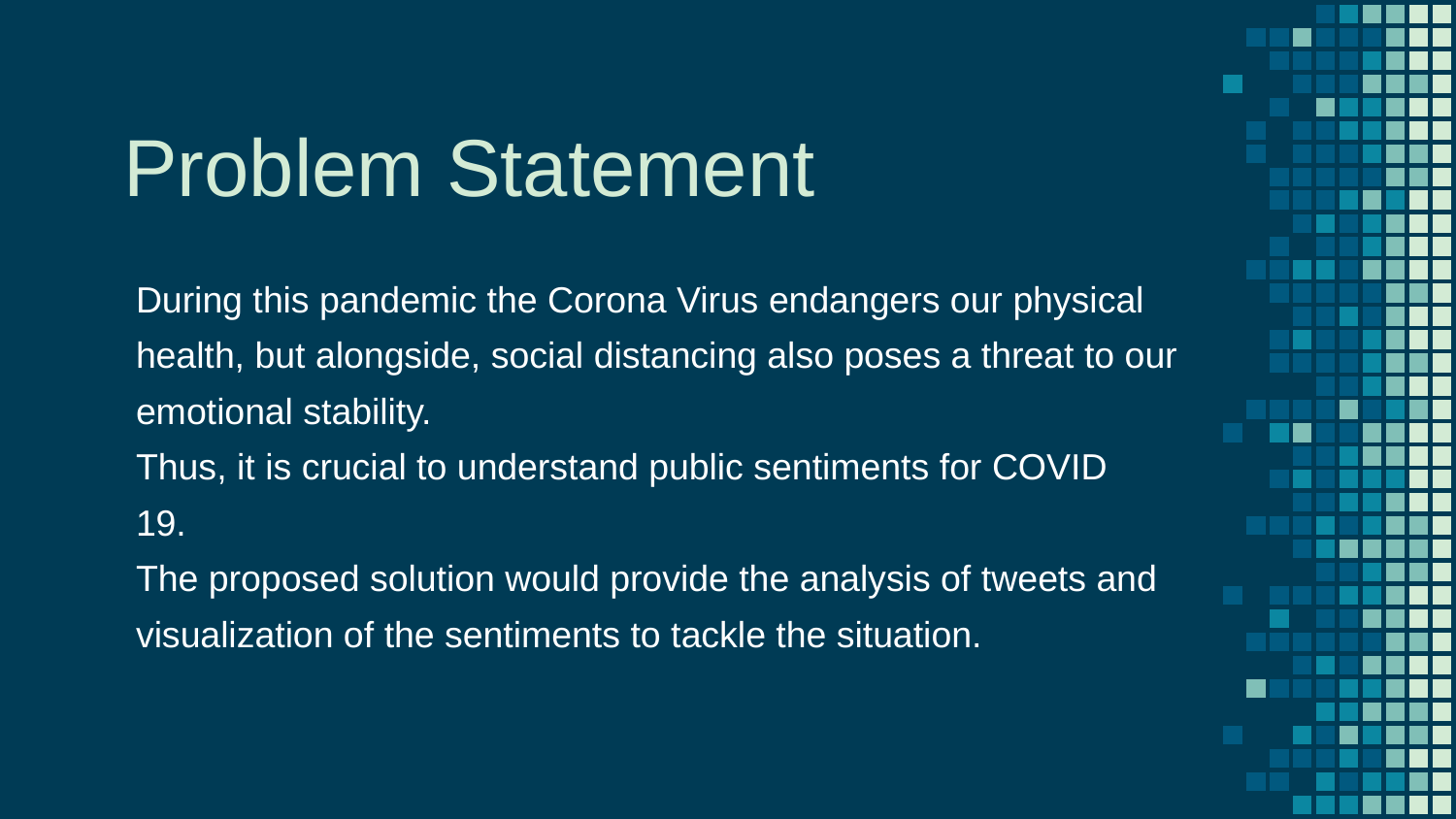

Problem Statement
During this pandemic the Corona Virus endangers our physical
health, but alongside, social distancing also poses a threat to our
emotional stability.
Thus, it is crucial to understand public sentiments for COVID
19.
The proposed solution would provide the analysis of tweets and
visualization of the sentiments to tackle the situation.